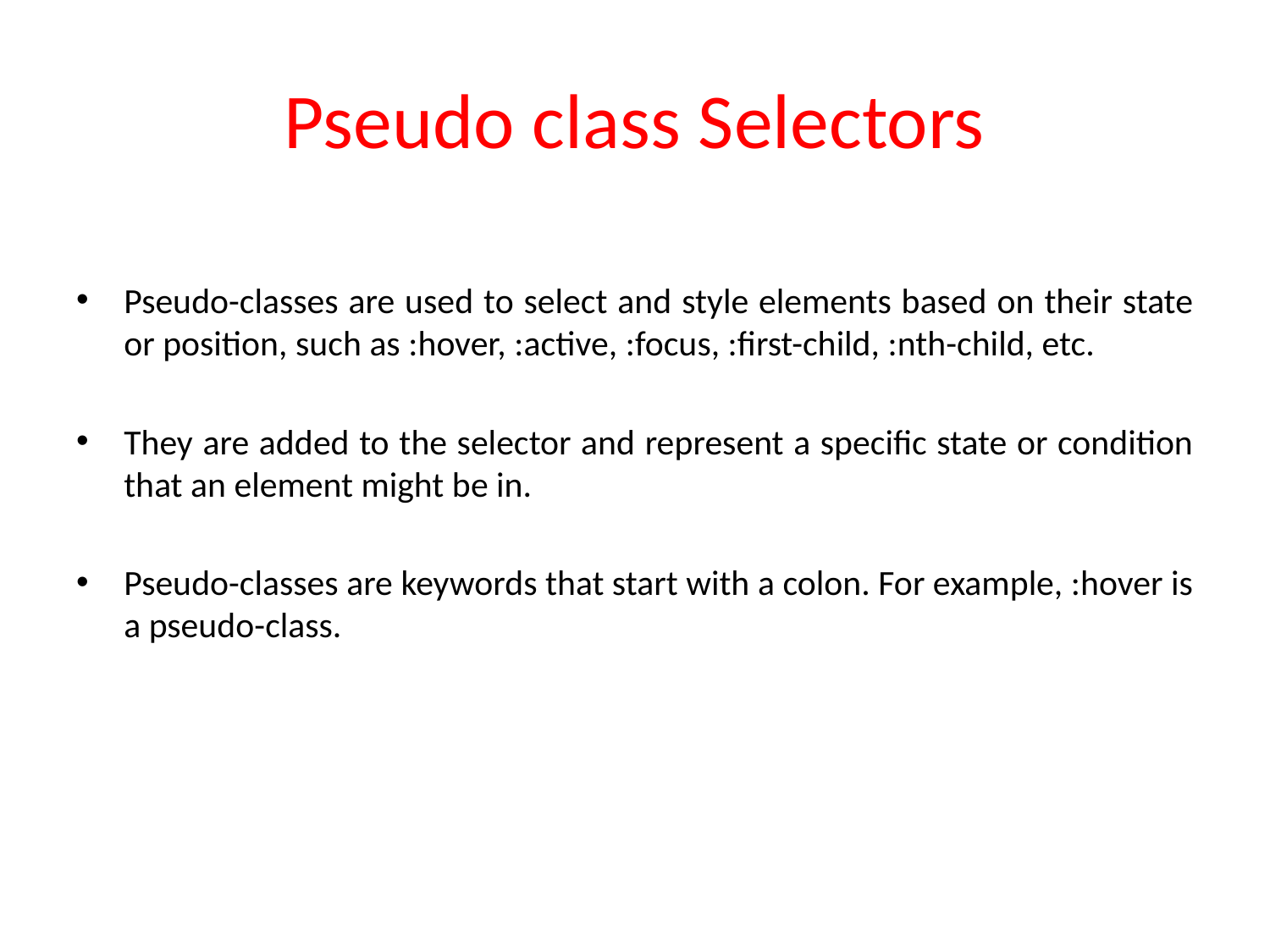

# Pseudo class Selectors

Pseudo-classes are used to select and style elements based on their state or position, such as :hover, :active, :focus, :first-child, :nth-child, etc.

They are added to the selector and represent a specific state or condition that an element might be in.

Pseudo-classes are keywords that start with a colon. For example, :hover is a pseudo-class.